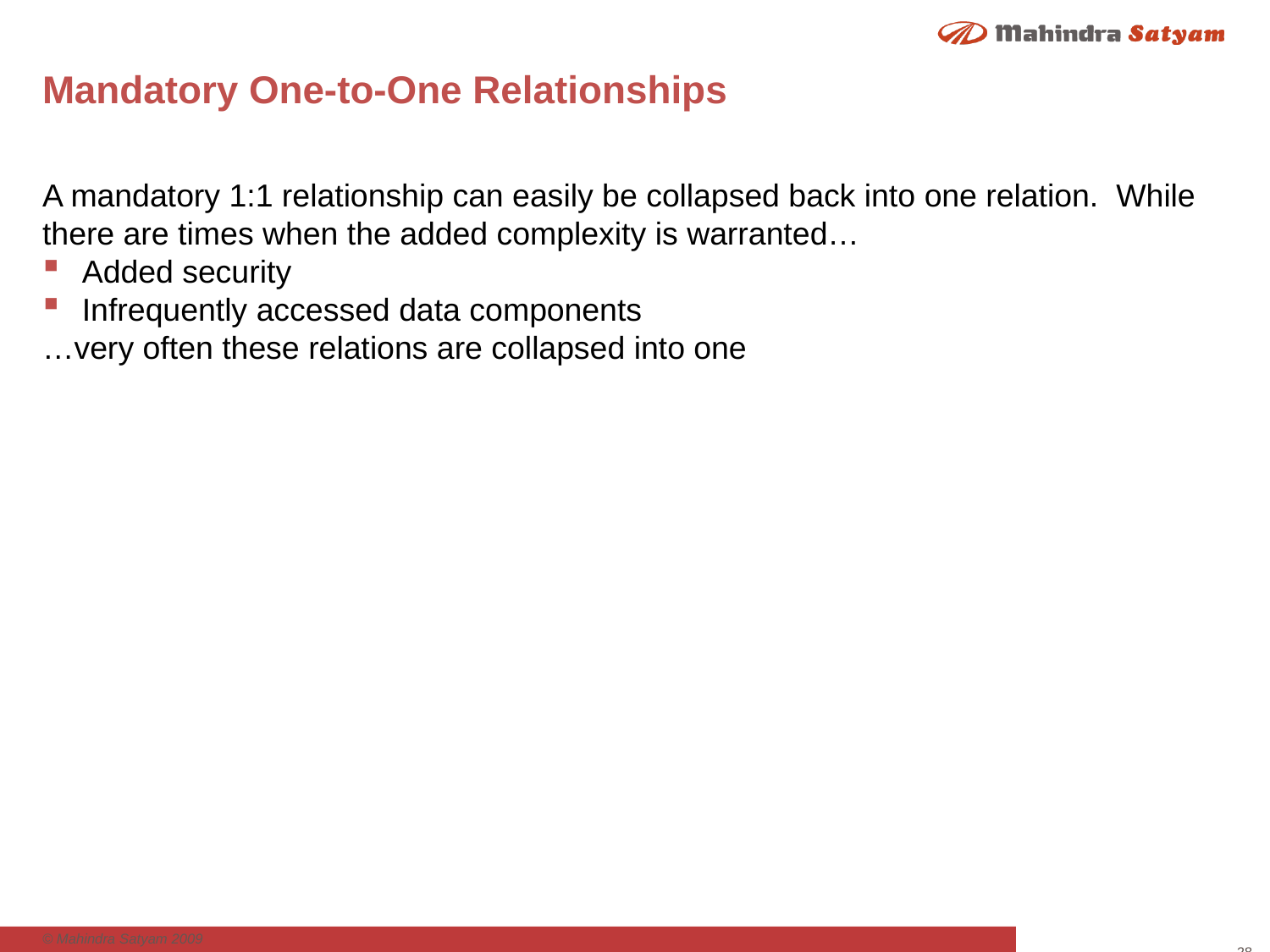

# Mandatory One-to-One Relationships
A mandatory 1:1 relationship can easily be collapsed back into one relation.  While there are times when the added complexity is warranted…
Added security
Infrequently accessed data components
…very often these relations are collapsed into one